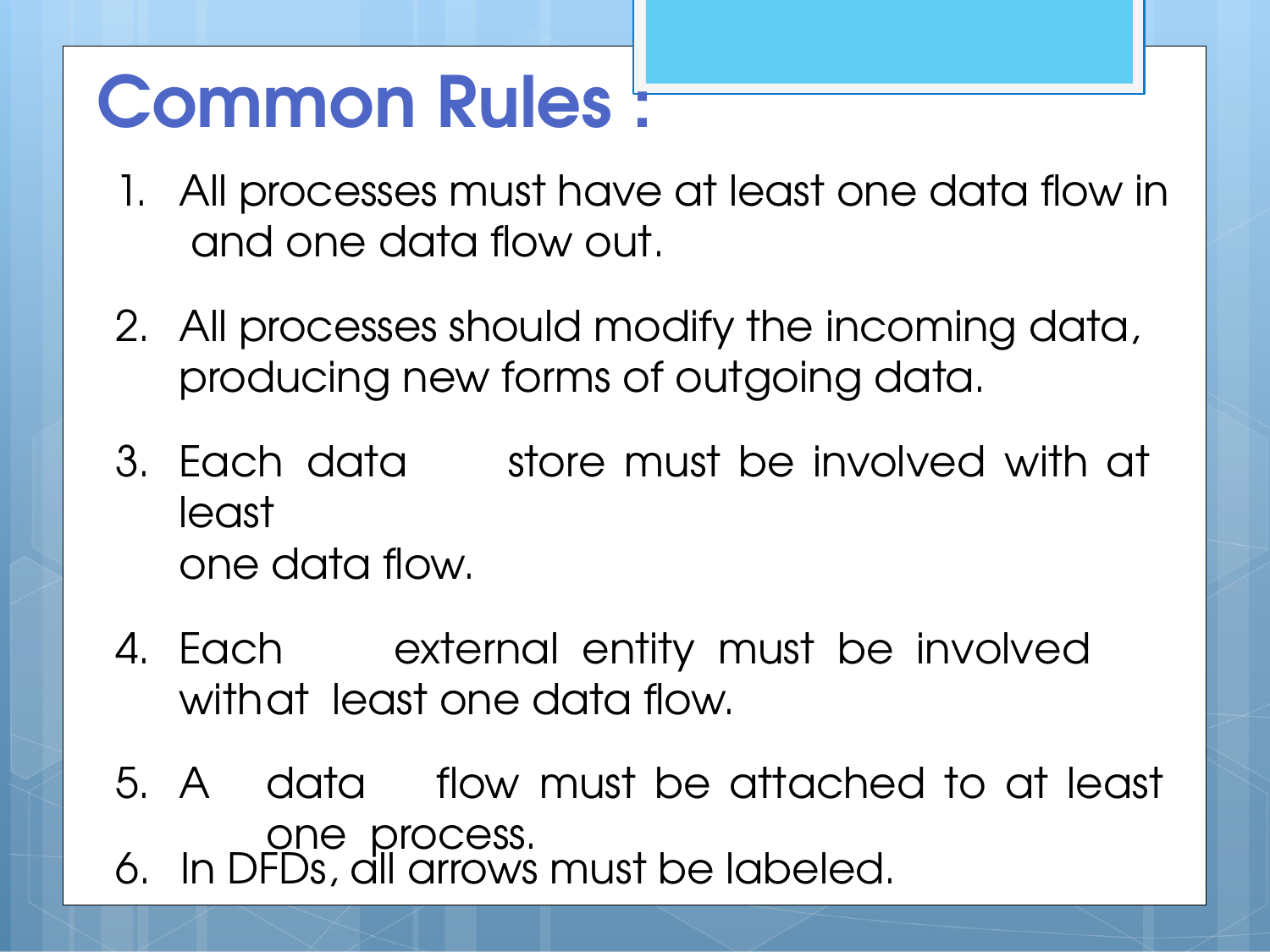

# Common Rules :
All processes must have at least one data flow in  and one data flow out.
All processes should modify the incoming data,  producing new forms of outgoing data.
Each  data	store	must	be involved	with	at	least
one data flow.
Each	external	entity	must	be	involved	with	at  least one data flow.
A	data	flow	must	be	attached	to	at	least	one  process.
6.	In DFDs, all arrows must be labeled.